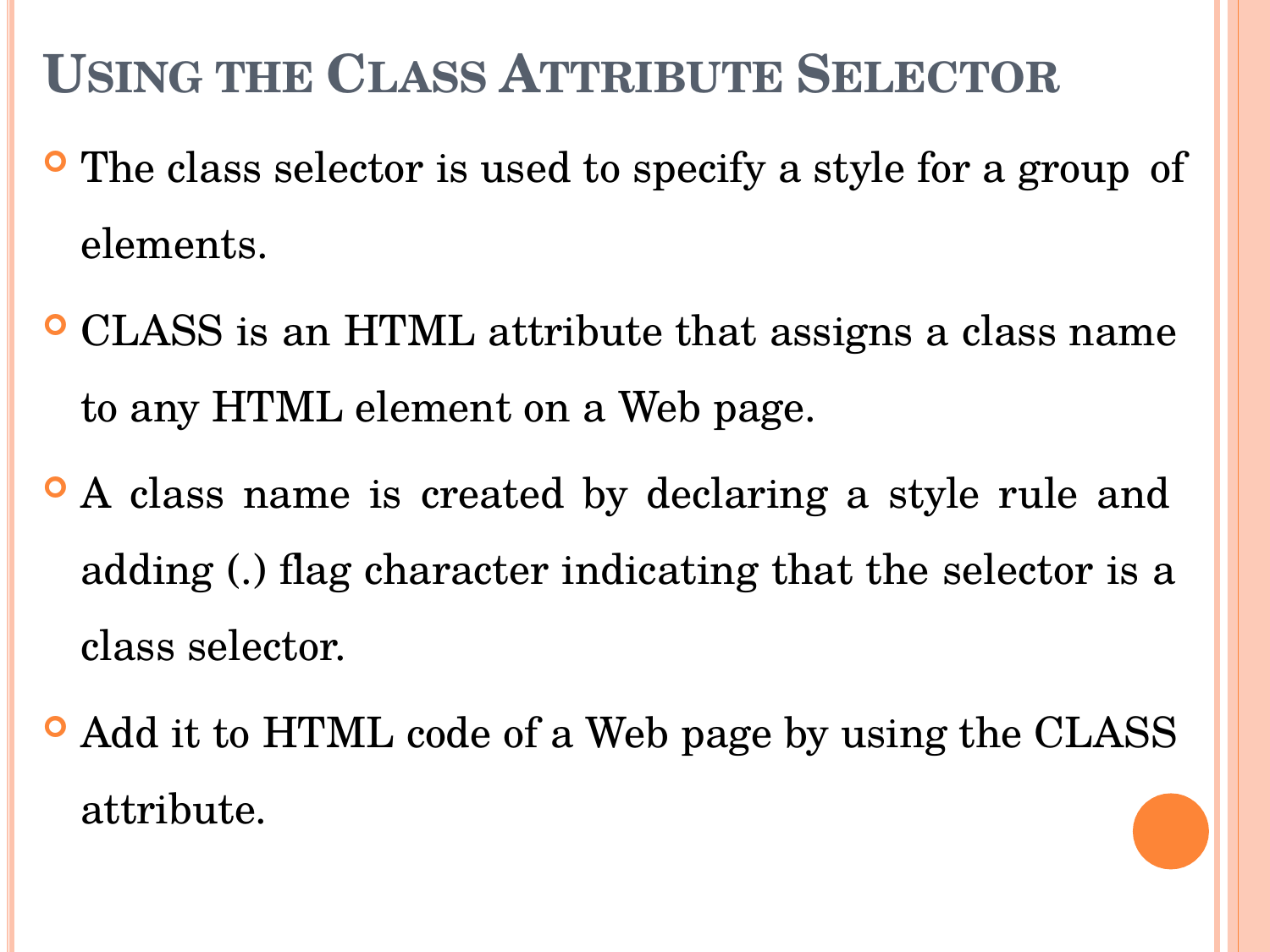

# USING THE CLASS ATTRIBUTE SELECTOR
The class selector is used to specify a style for a group of
elements.
CLASS is an HTML attribute that assigns a class name  to any HTML element on a Web page.
A class name is created by declaring a style rule and  adding (.) flag character indicating that the selector is a  class selector.
Add it to HTML code of a Web page by using the CLASS  attribute.